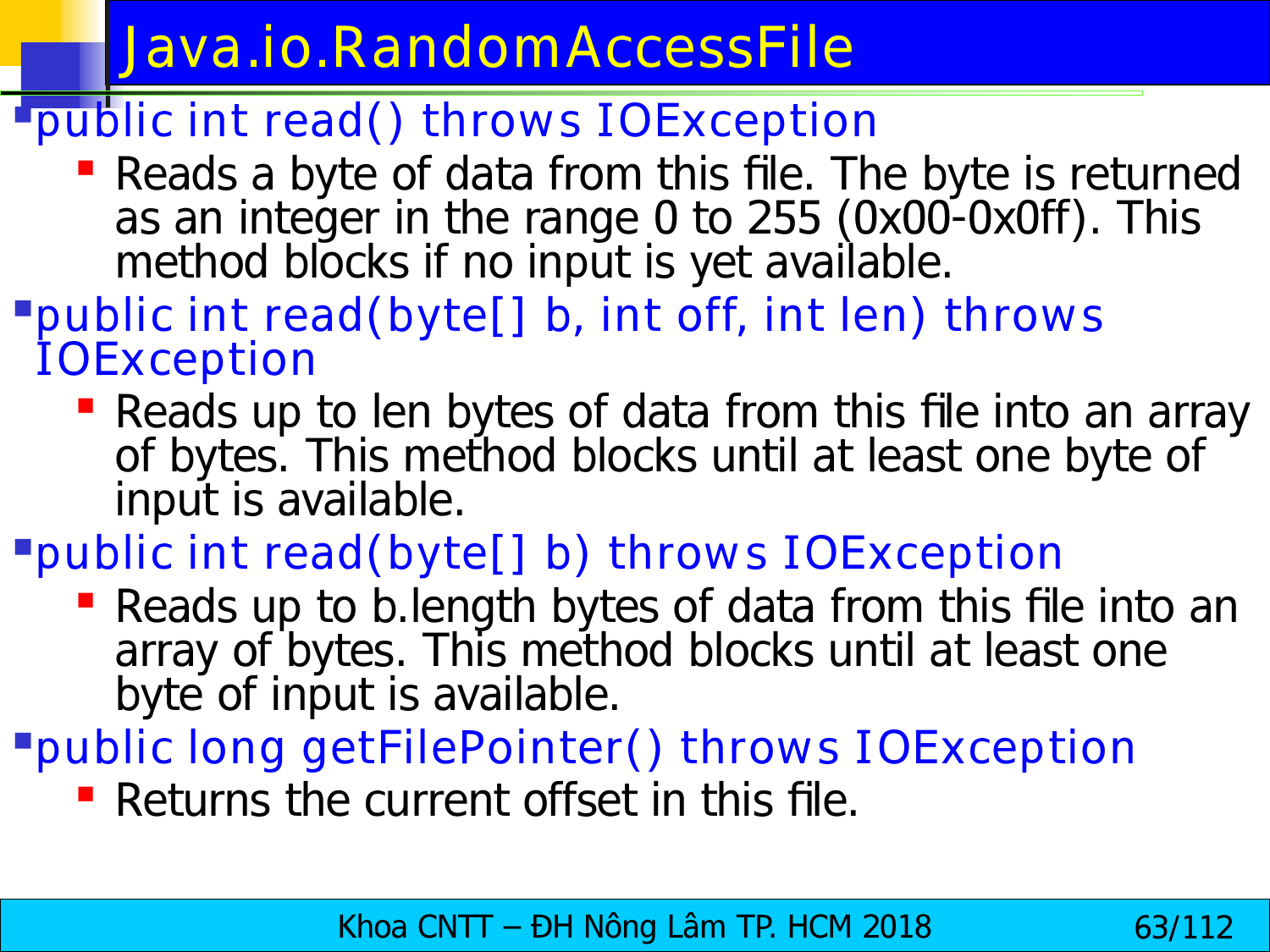

# Java.io.RandomAccessFile
public int read() throws IOException
Reads a byte of data from this file. The byte is returned as an integer in the range 0 to 255 (0x00-0x0ff). This method blocks if no input is yet available.
public int read(byte[] b, int off, int len) throws IOException
Reads up to len bytes of data from this file into an array of bytes. This method blocks until at least one byte of input is available.
public int read(byte[] b) throws IOException
Reads up to b.length bytes of data from this file into an array of bytes. This method blocks until at least one byte of input is available.
public long getFilePointer() throws IOException
Returns the current offset in this file.